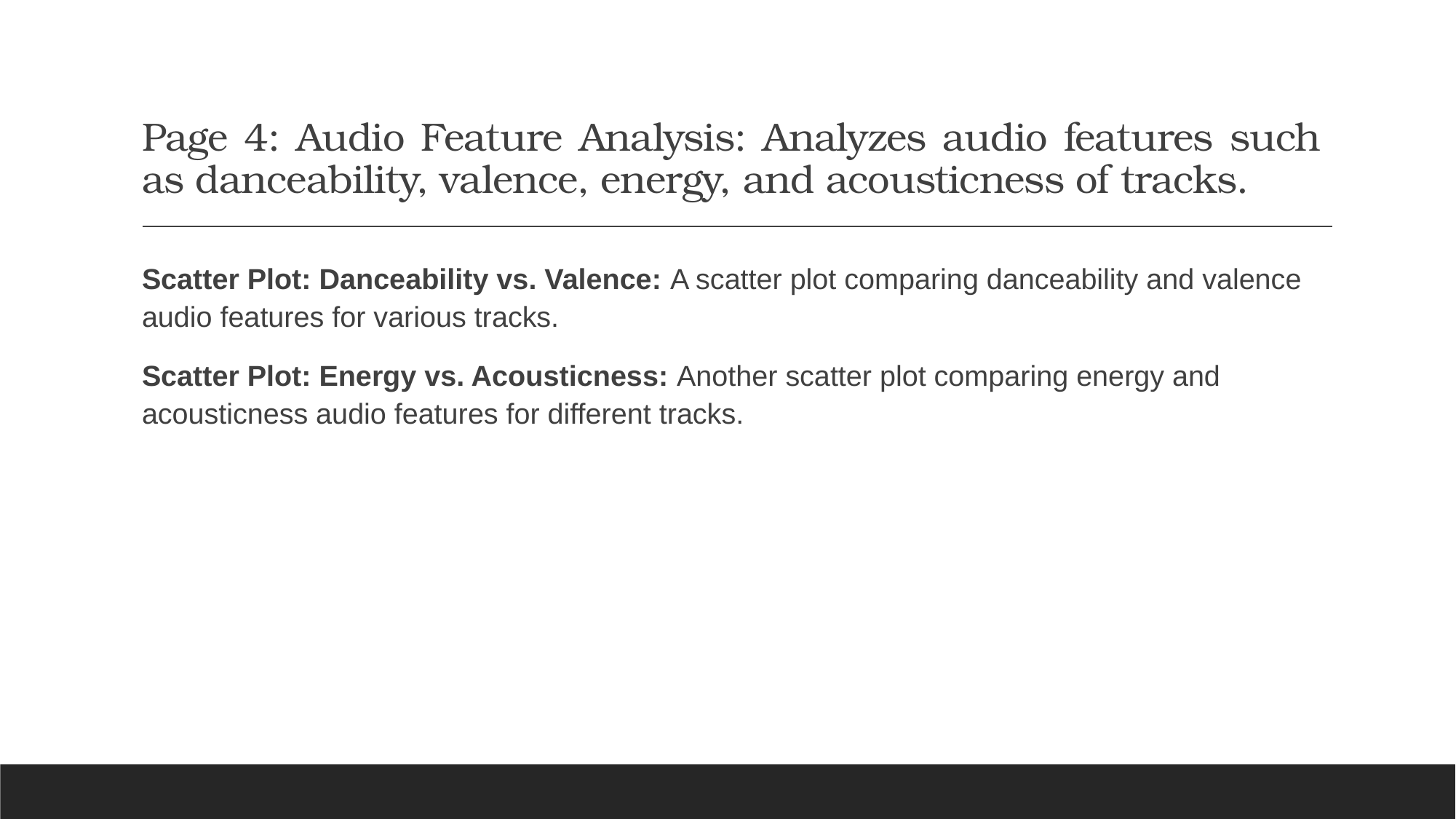

# Page 4: Audio Feature Analysis: Analyzes audio features such as danceability, valence, energy, and acousticness of tracks.
Scatter Plot: Danceability vs. Valence: A scatter plot comparing danceability and valence audio features for various tracks.
Scatter Plot: Energy vs. Acousticness: Another scatter plot comparing energy and acousticness audio features for different tracks.